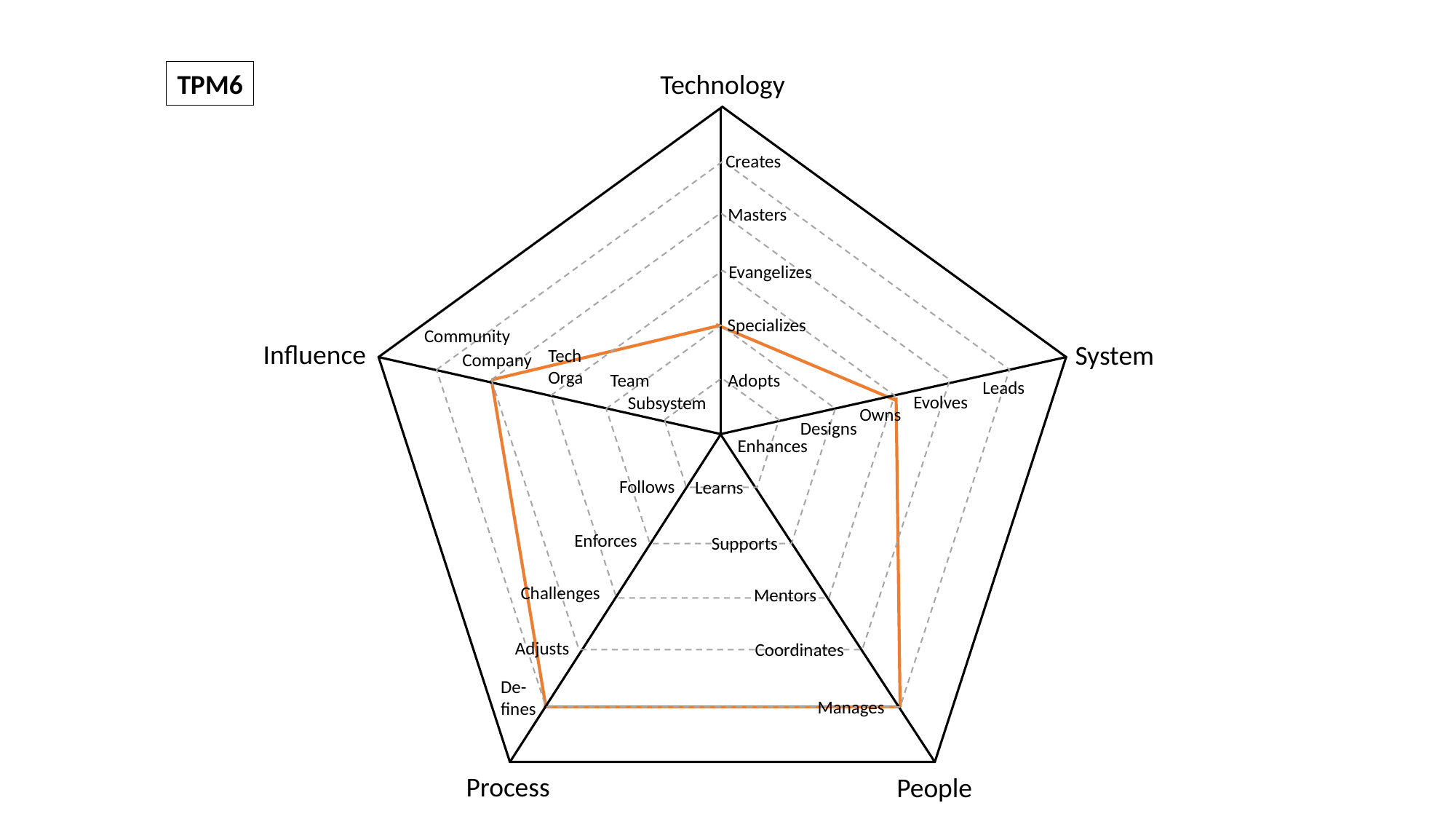

TPM6
Technology

Creates
Masters
Evangelizes
Specializes
Community
Influence
System
Tech
Orga
Company
Team
Adopts
Leads
Evolves
Subsystem
Owns
Designs
Enhances
Follows
Learns
Enforces
Supports
Challenges
Mentors
Adjusts
Coordinates
De-
fines
Manages
Process
People